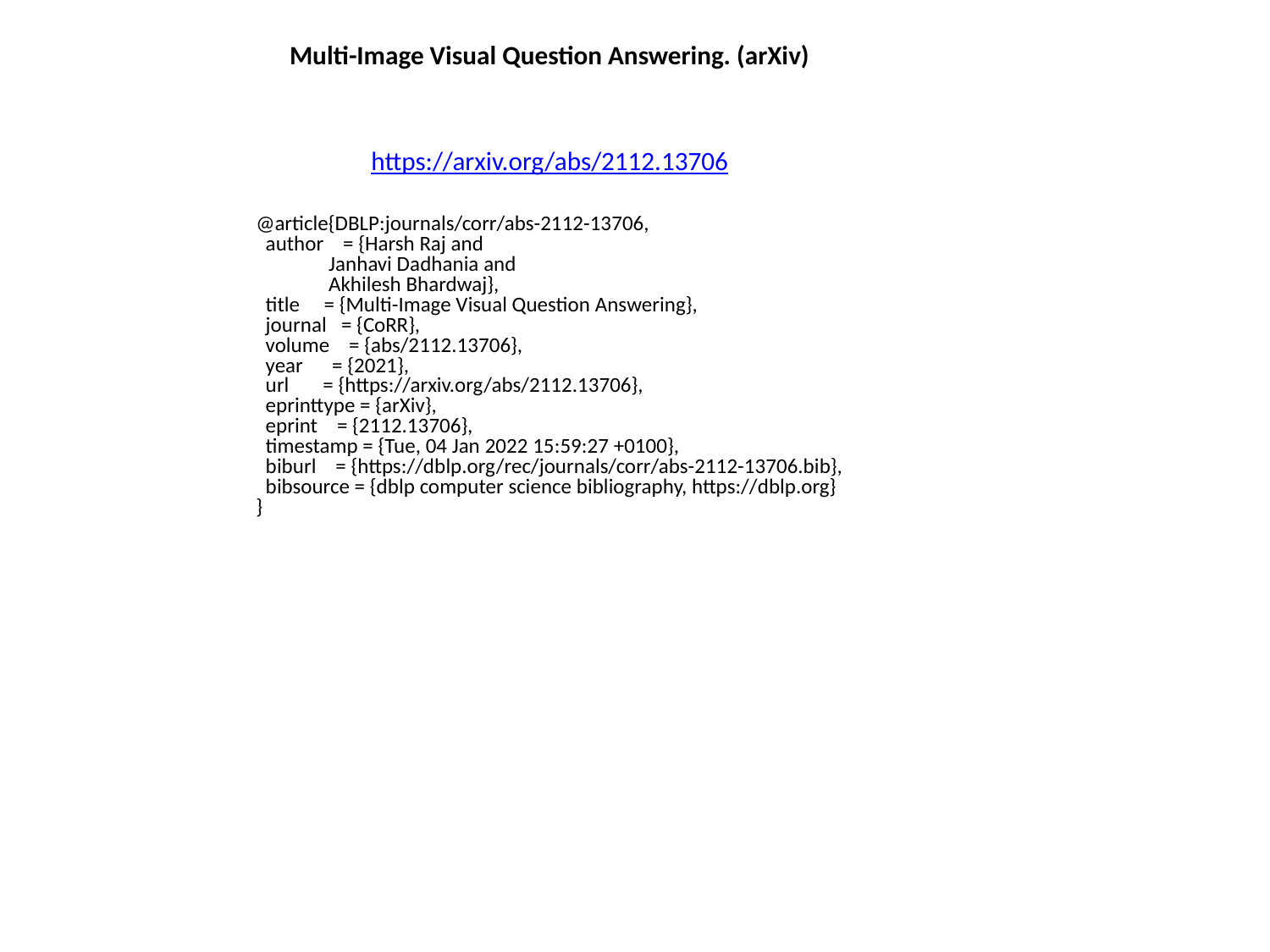

Multi-Image Visual Question Answering. (arXiv)

https://arxiv.org/abs/2112.13706

@article{DBLP:journals/corr/abs-2112-13706,
  author    = {Harsh Raj and
               Janhavi Dadhania and
               Akhilesh Bhardwaj},
  title     = {Multi-Image Visual Question Answering},
  journal   = {CoRR},
  volume    = {abs/2112.13706},
  year      = {2021},
  url       = {https://arxiv.org/abs/2112.13706},
  eprinttype = {arXiv},
  eprint    = {2112.13706},
  timestamp = {Tue, 04 Jan 2022 15:59:27 +0100},
  biburl    = {https://dblp.org/rec/journals/corr/abs-2112-13706.bib},
  bibsource = {dblp computer science bibliography, https://dblp.org}
}